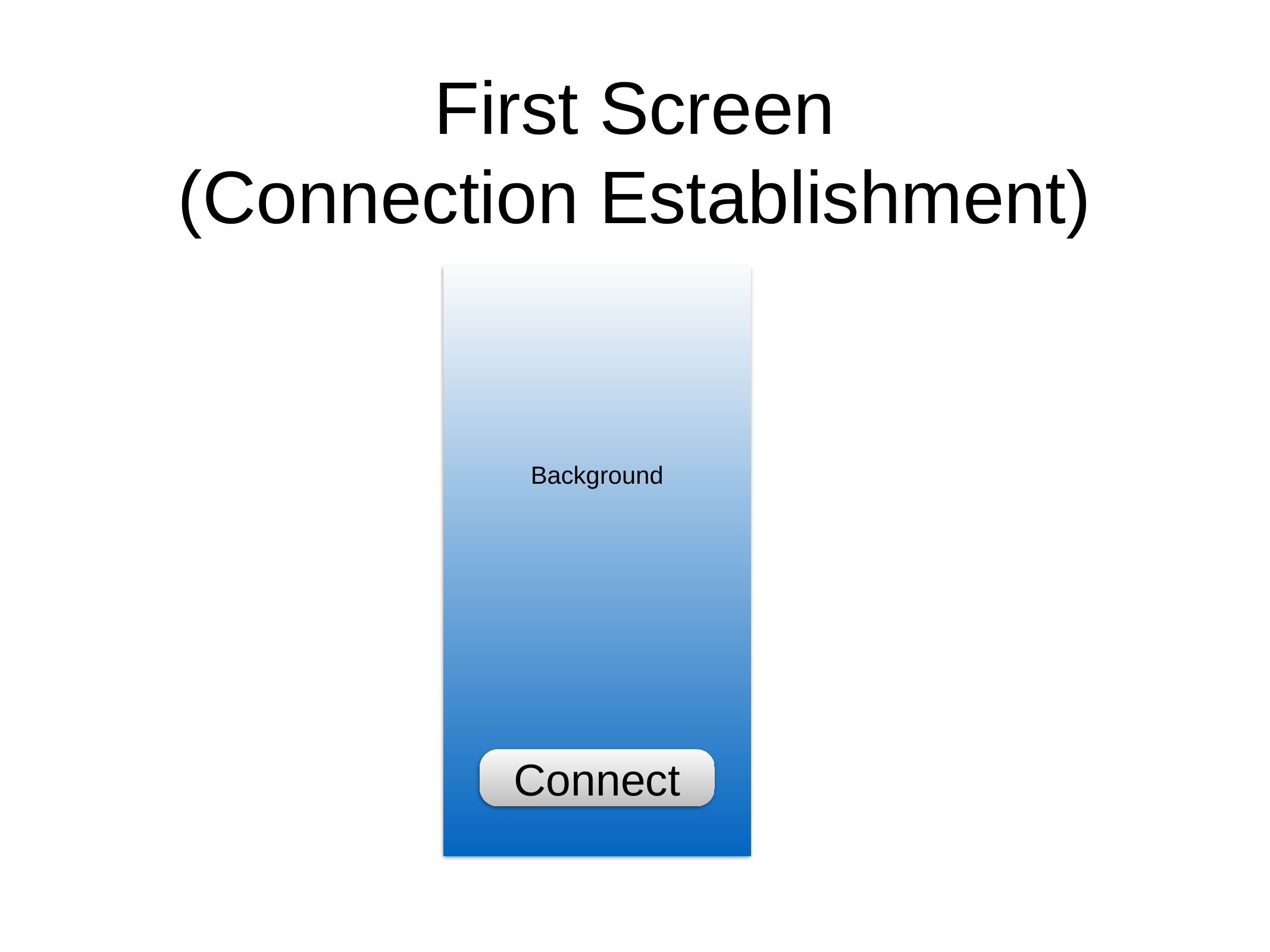

# First Screen
(Connection Establishment)

Background
Connect